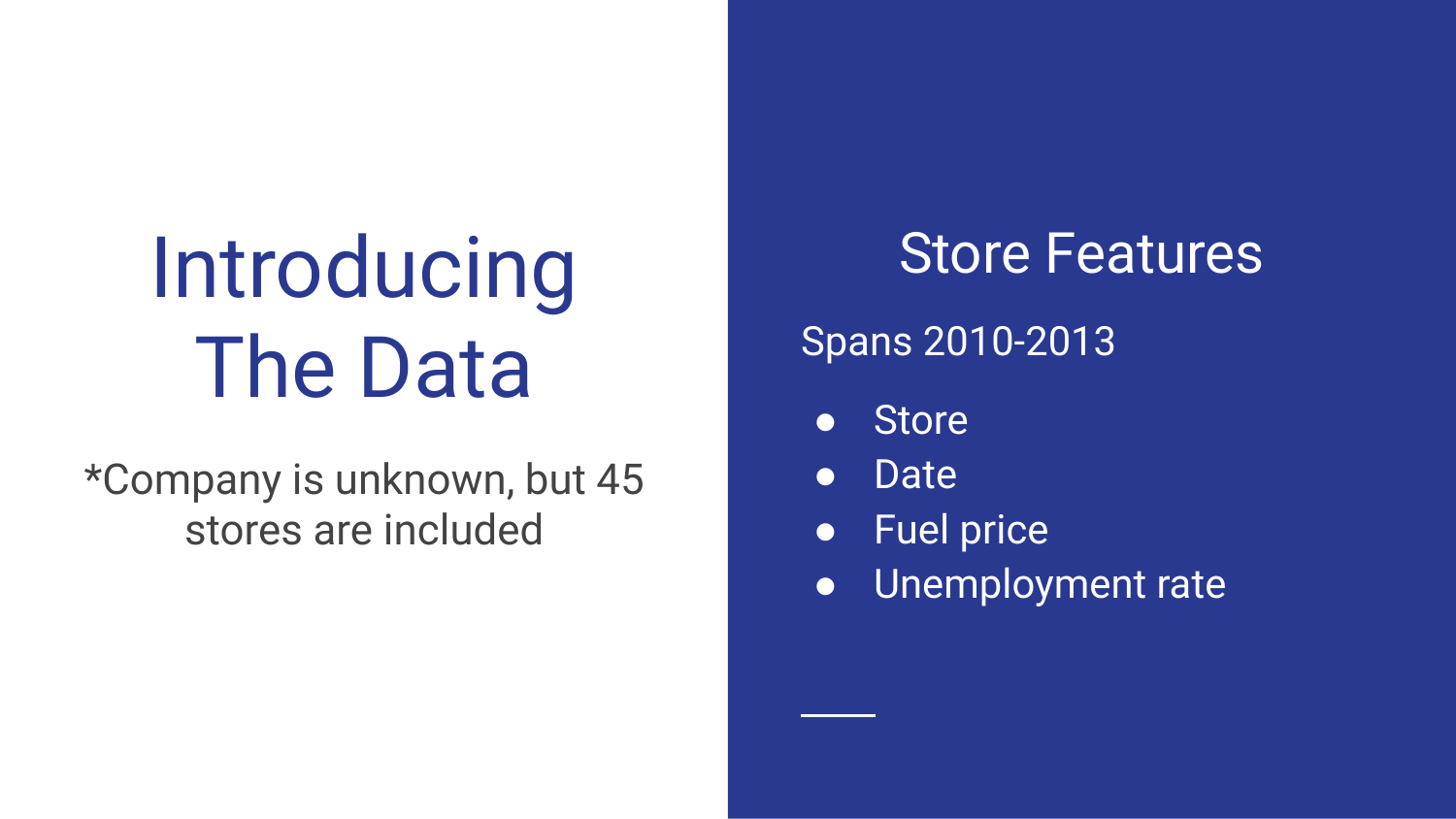

Store Features
Spans 2010-2013
Store
Date
Fuel price
Unemployment rate
# Introducing
The Data
*Company is unknown, but 45 stores are included